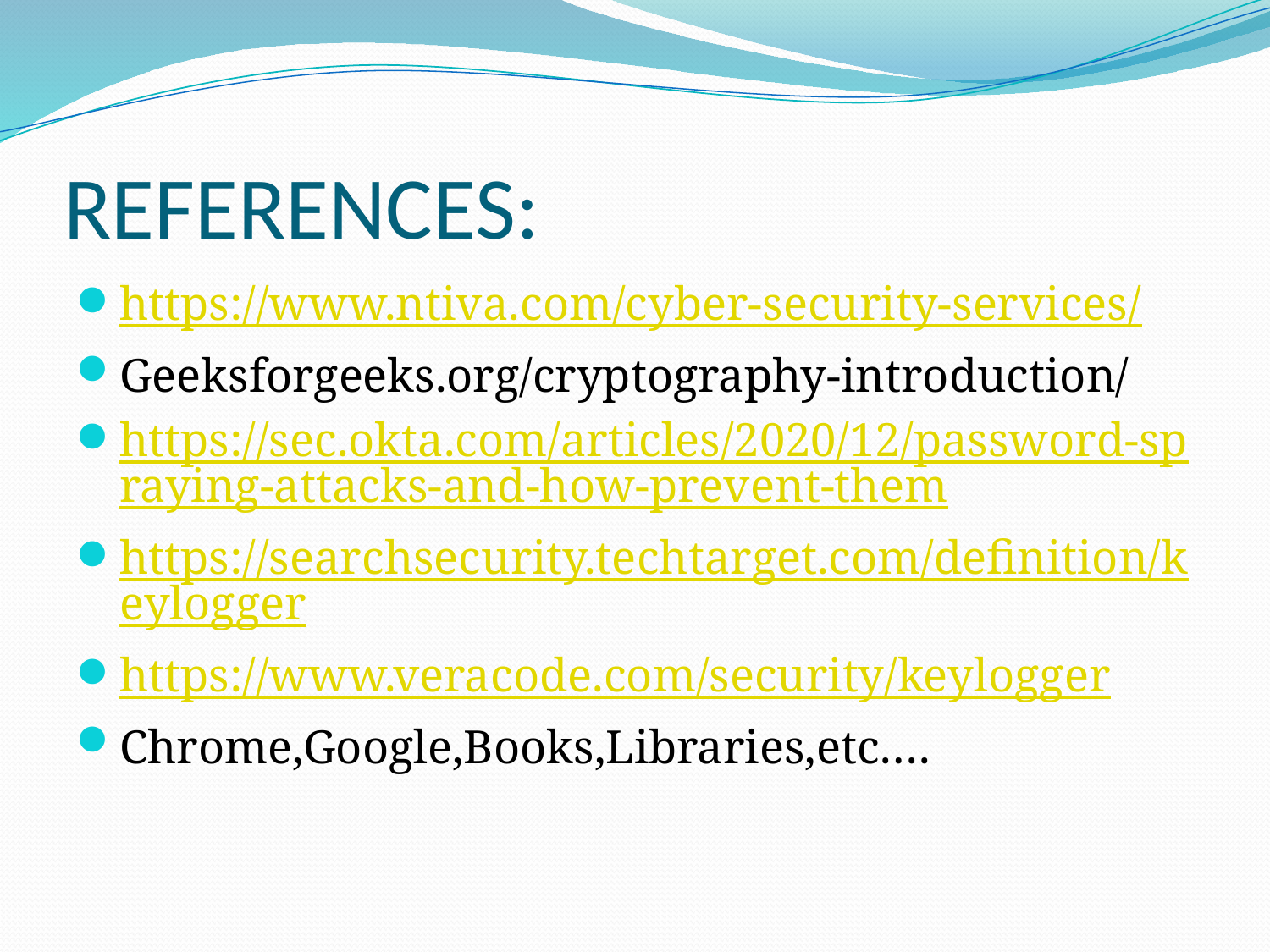

# REFERENCES:
https://www.ntiva.com/cyber-security-services/
Geeksforgeeks.org/cryptography-introduction/
https://sec.okta.com/articles/2020/12/password-spraying-attacks-and-how-prevent-them
https://searchsecurity.techtarget.com/definition/keylogger
https://www.veracode.com/security/keylogger
Chrome,Google,Books,Libraries,etc….